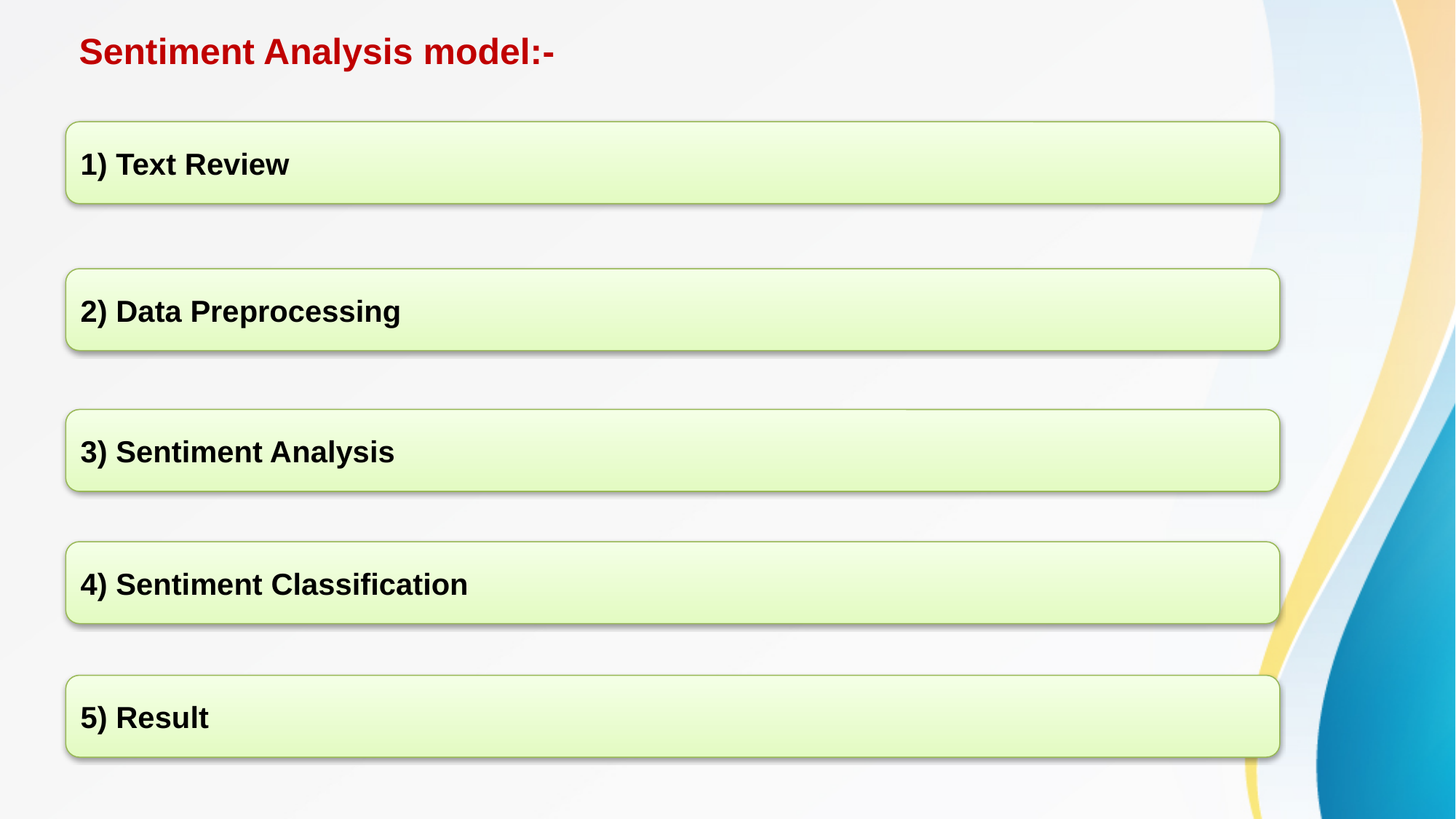

Sentiment Analysis model:-

1) Text Review

2) Data Preprocessing
3) Sentiment Analysis
4) Sentiment Classification
5) Result